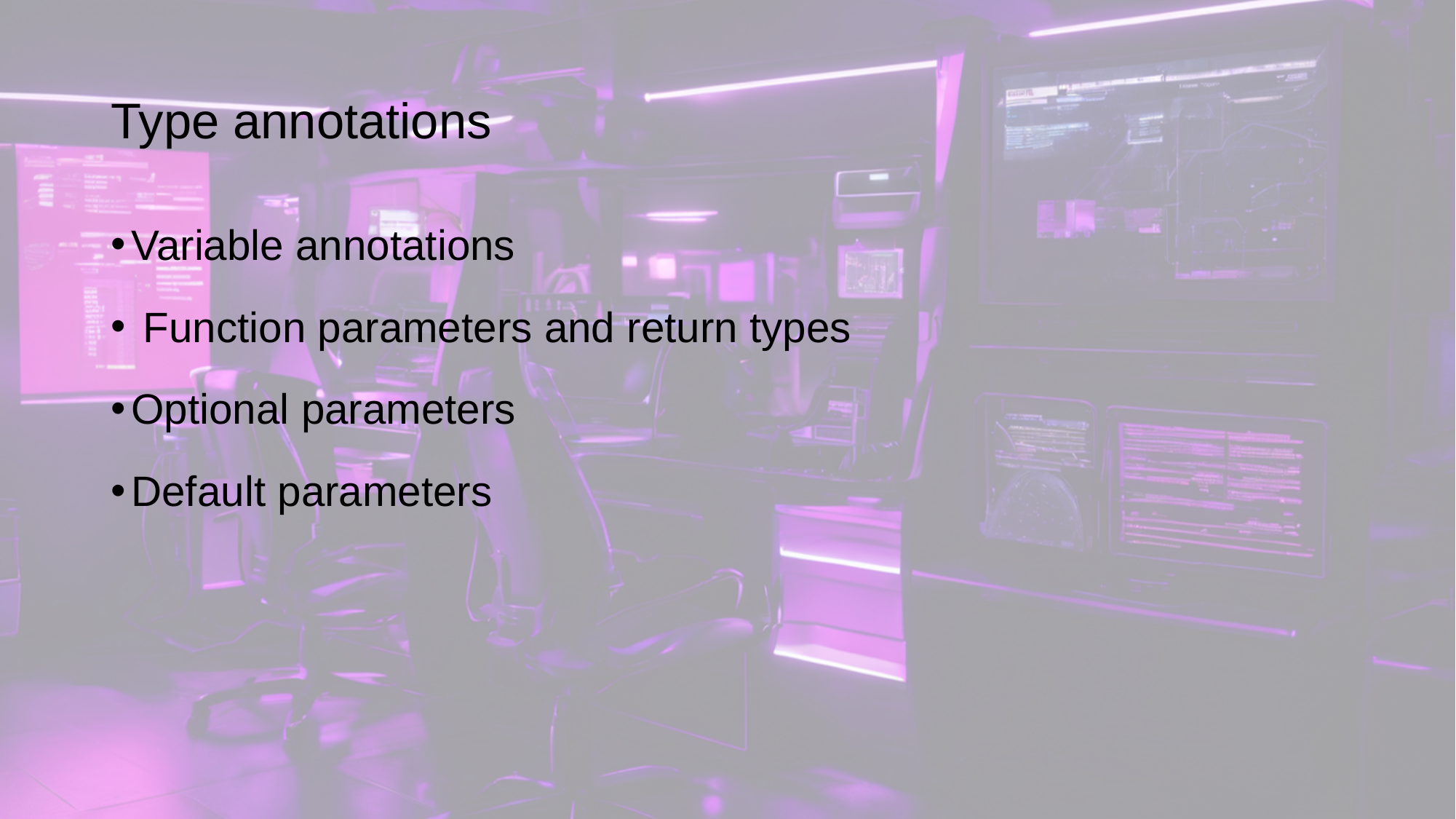

# Type annotations
Variable annotations
 Function parameters and return types
Optional parameters
Default parameters